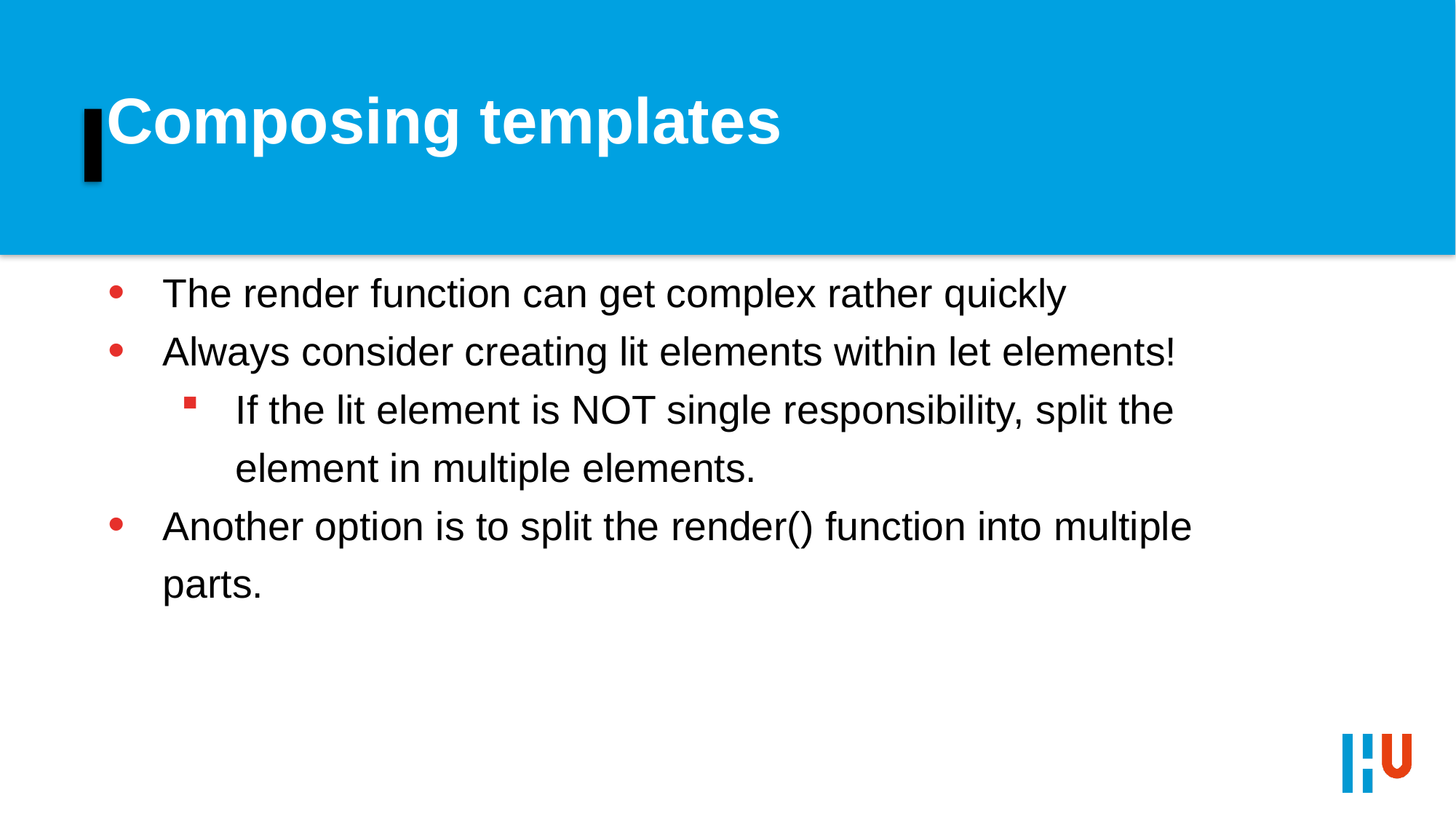

# Composing templates
The render function can get complex rather quickly
Always consider creating lit elements within let elements!
If the lit element is NOT single responsibility, split the element in multiple elements.
Another option is to split the render() function into multiple parts.